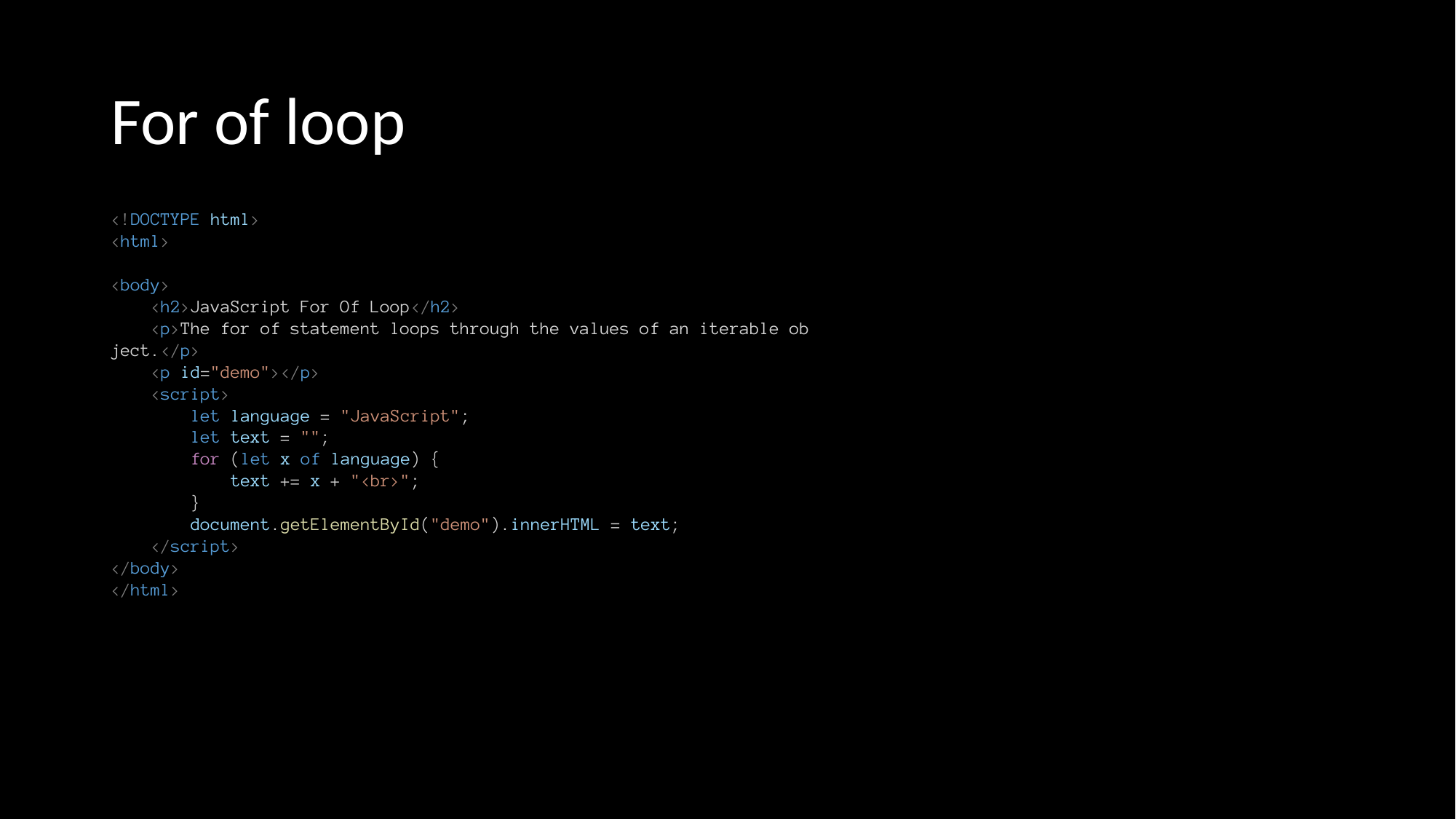

# For of loop
<!DOCTYPE html>
<html>
<body>
    <h2>JavaScript For Of Loop</h2>
    <p>The for of statement loops through the values of an iterable object.</p>
    <p id="demo"></p>
    <script>
        let language = "JavaScript";
        let text = "";
        for (let x of language) {
            text += x + "<br>";
        }
        document.getElementById("demo").innerHTML = text;
    </script>
</body>
</html>